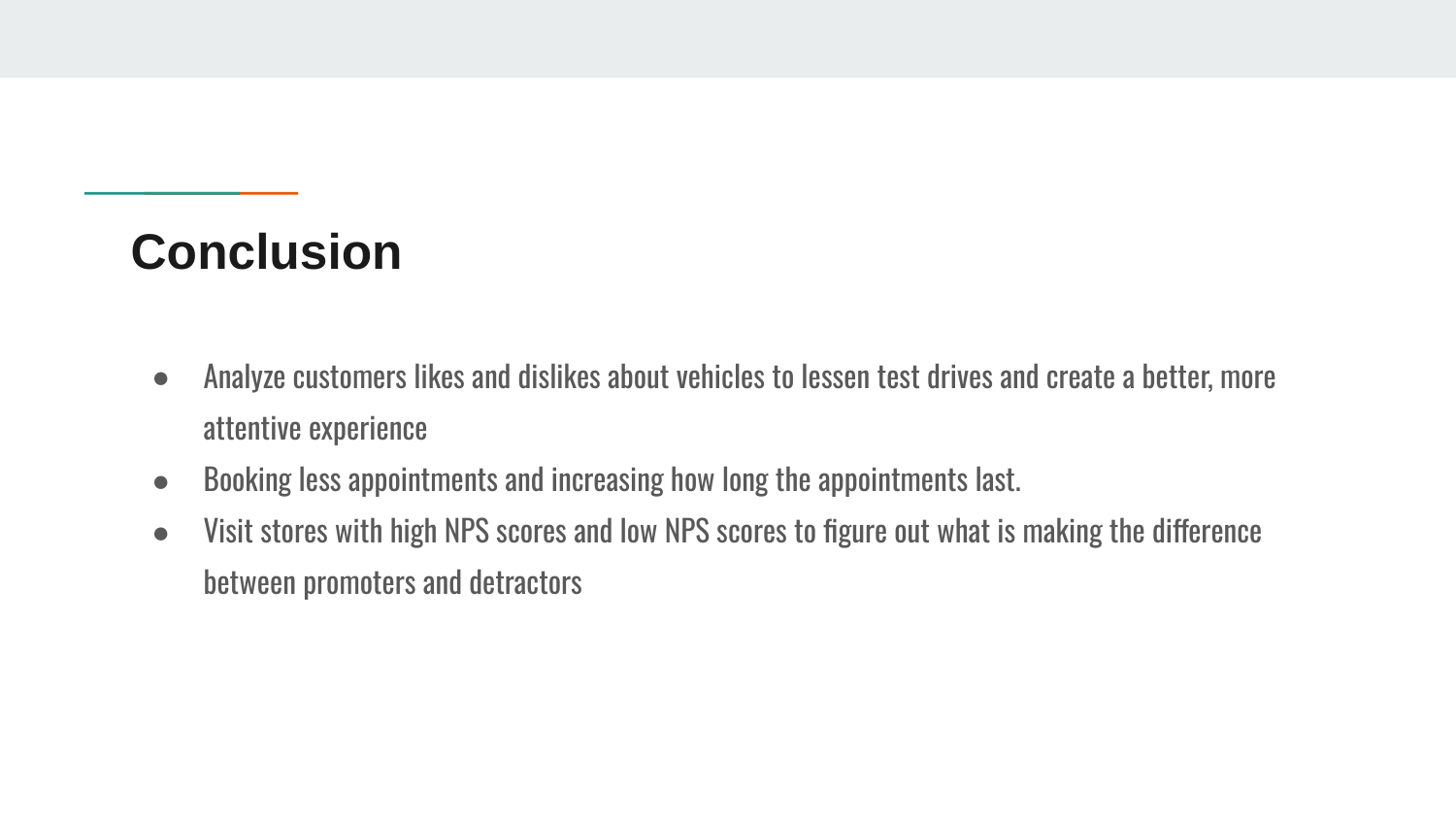

# Conclusion
Analyze customers likes and dislikes about vehicles to lessen test drives and create a better, more attentive experience
Booking less appointments and increasing how long the appointments last.
Visit stores with high NPS scores and low NPS scores to figure out what is making the difference between promoters and detractors